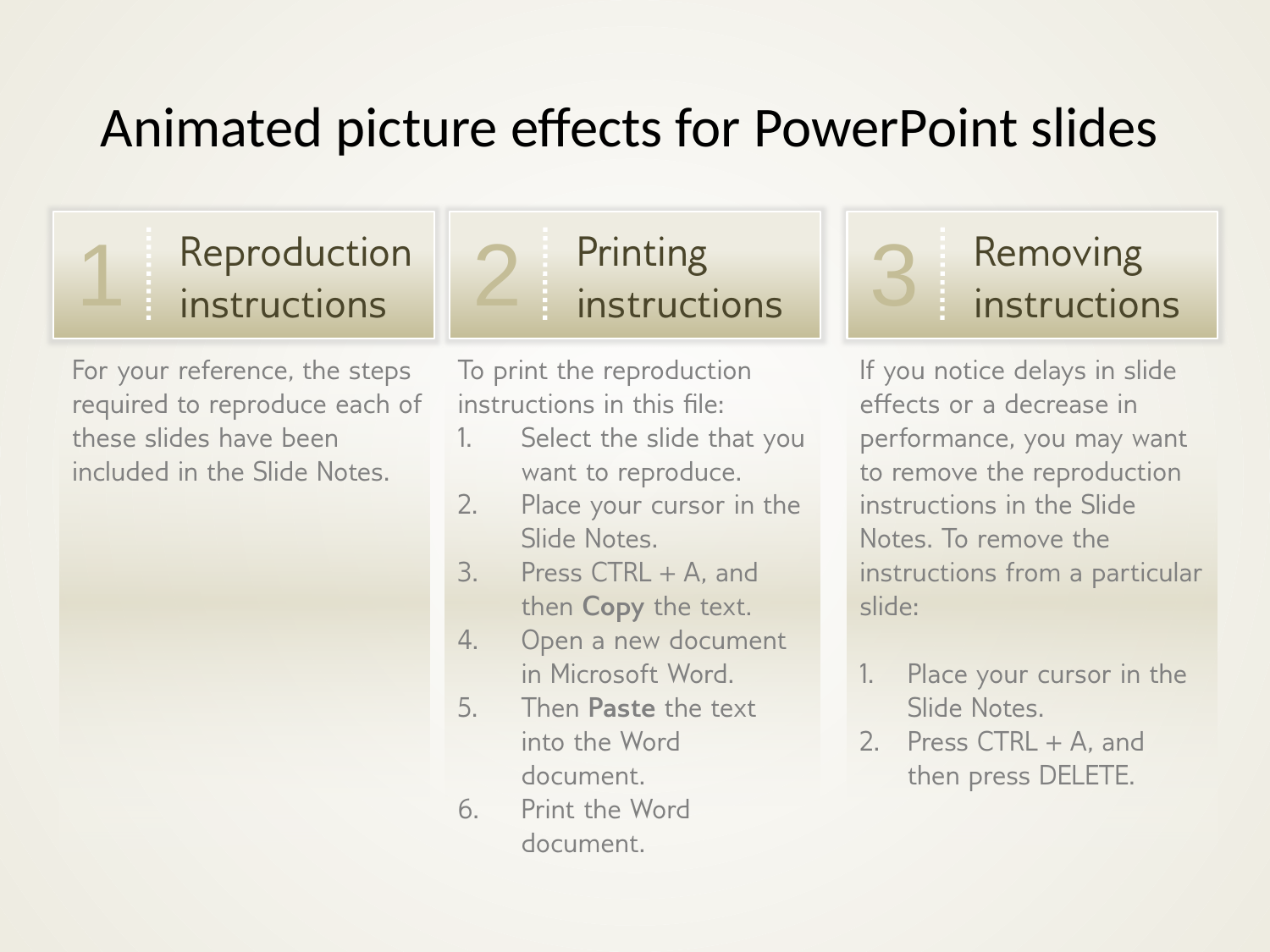

Animated picture effects for PowerPoint slides
Reproduction instructions
1
Printing instructions
2
Removing instructions
3
For your reference, the steps required to reproduce each of these slides have been included in the Slide Notes.

To print the reproduction instructions in this file:
Select the slide that you want to reproduce.
Place your cursor in the Slide Notes.
Press CTRL + A, and then Copy the text.
Open a new document in Microsoft Word.
Then Paste the text into the Word document.
Print the Word document.

If you notice delays in slide effects or a decrease in performance, you may want to remove the reproduction instructions in the Slide Notes. To remove the instructions from a particular slide:

Place your cursor in the Slide Notes.
Press CTRL + A, and then press DELETE.